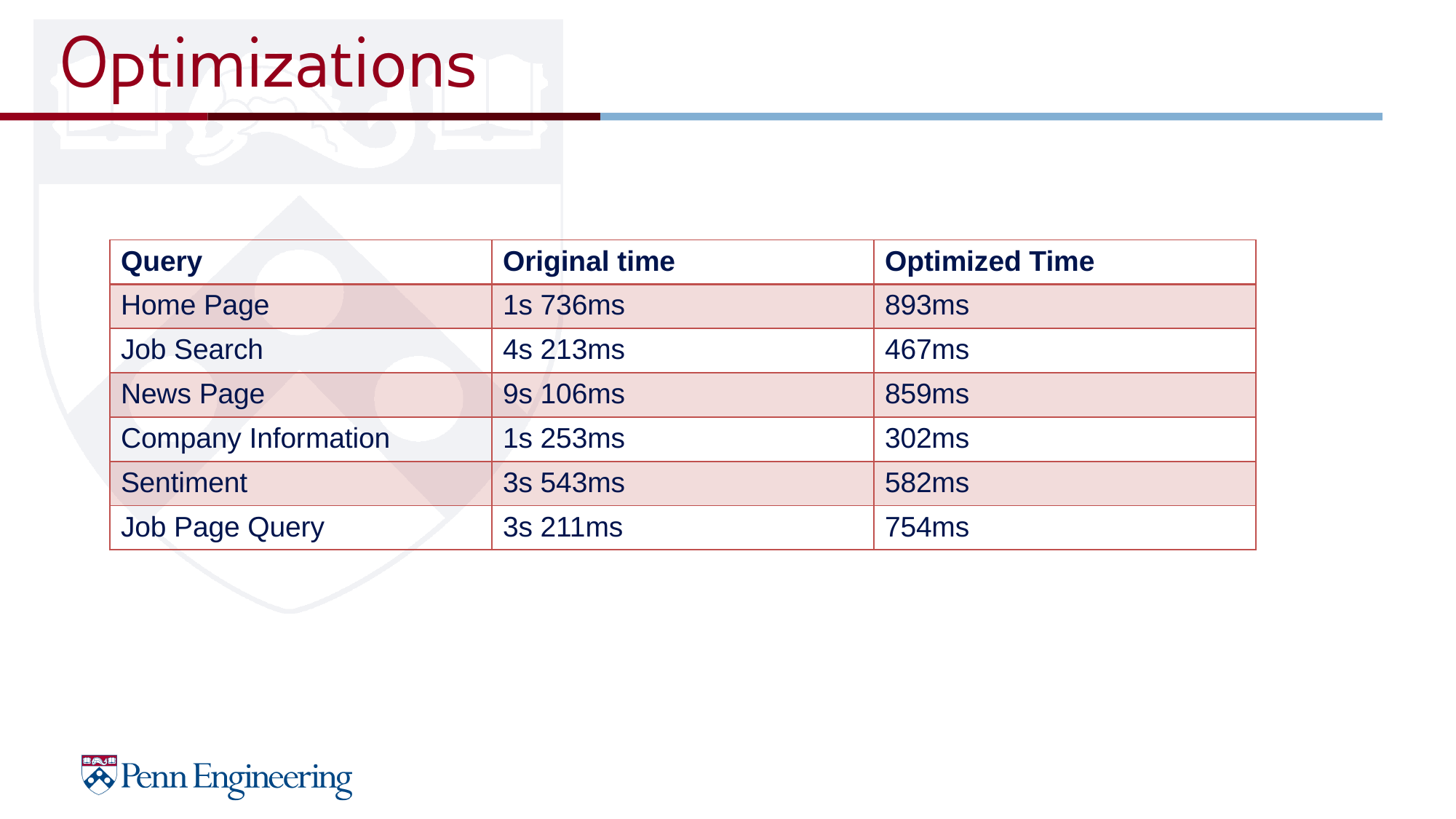

# Optimizations
| Query | Original time | Optimized Time |
| --- | --- | --- |
| Home Page | 1s 736ms | 893ms |
| Job Search | 4s 213ms | 467ms |
| News Page | 9s 106ms | 859ms |
| Company Information | 1s 253ms | 302ms |
| Sentiment | 3s 543ms | 582ms |
| Job Page Query | 3s 211ms | 754ms |